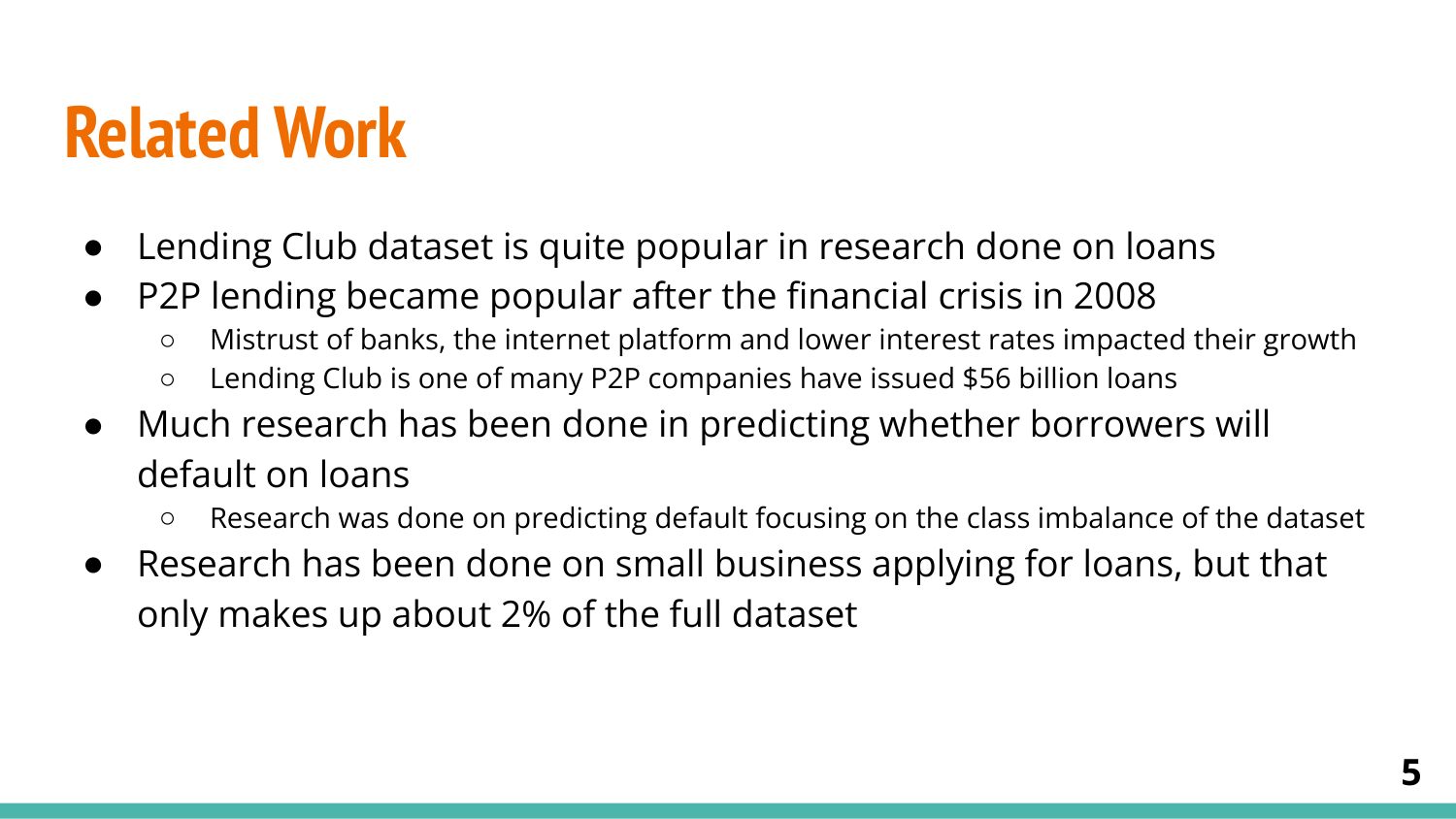

# Related Work
Lending Club dataset is quite popular in research done on loans
P2P lending became popular after the financial crisis in 2008
Mistrust of banks, the internet platform and lower interest rates impacted their growth
Lending Club is one of many P2P companies have issued $56 billion loans
Much research has been done in predicting whether borrowers will default on loans
Research was done on predicting default focusing on the class imbalance of the dataset
Research has been done on small business applying for loans, but that only makes up about 2% of the full dataset
5